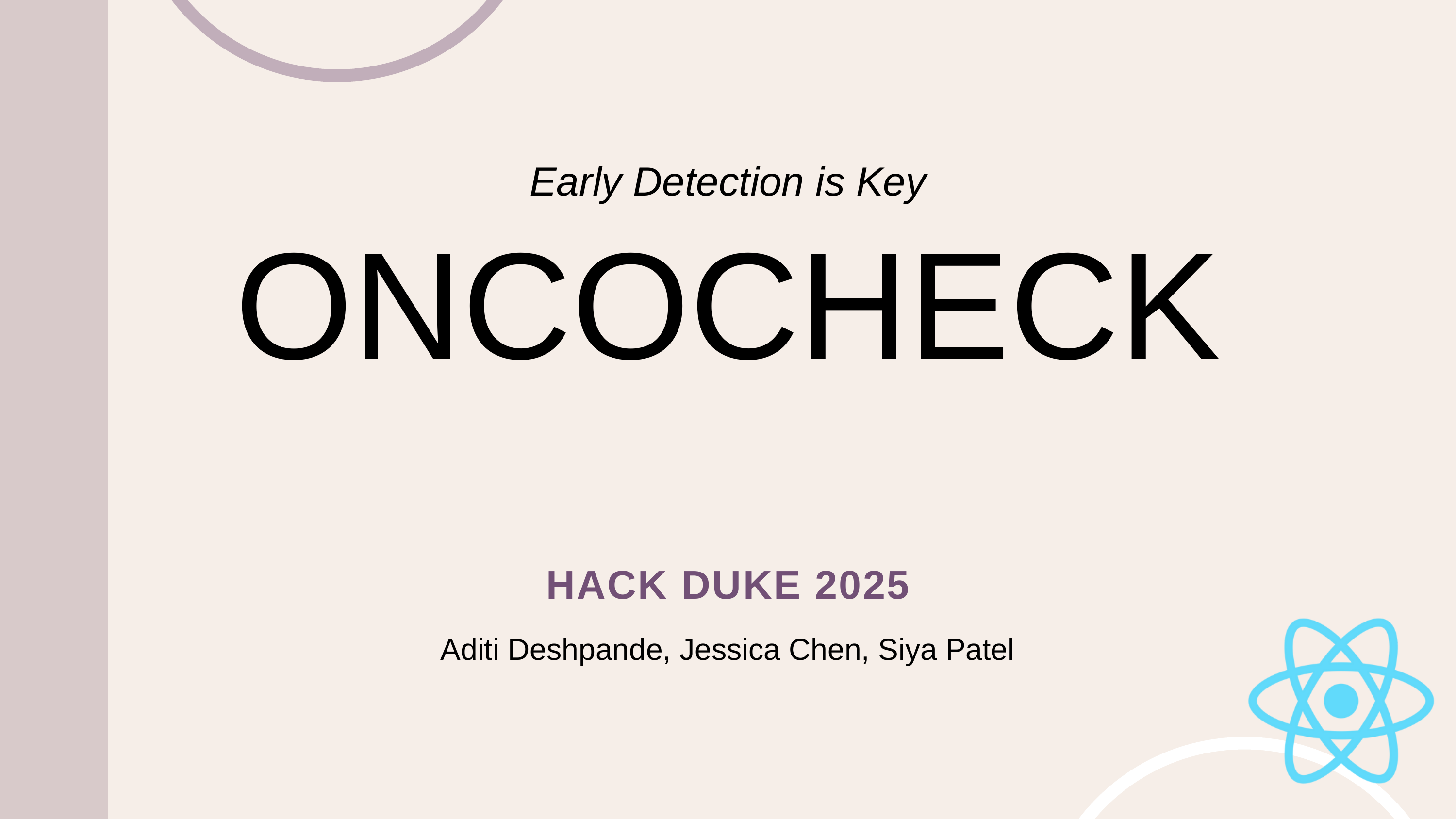

Early Detection is Key
ONCOCHECK
HACK DUKE 2025

Aditi Deshpande, Jessica Chen, Siya Patel